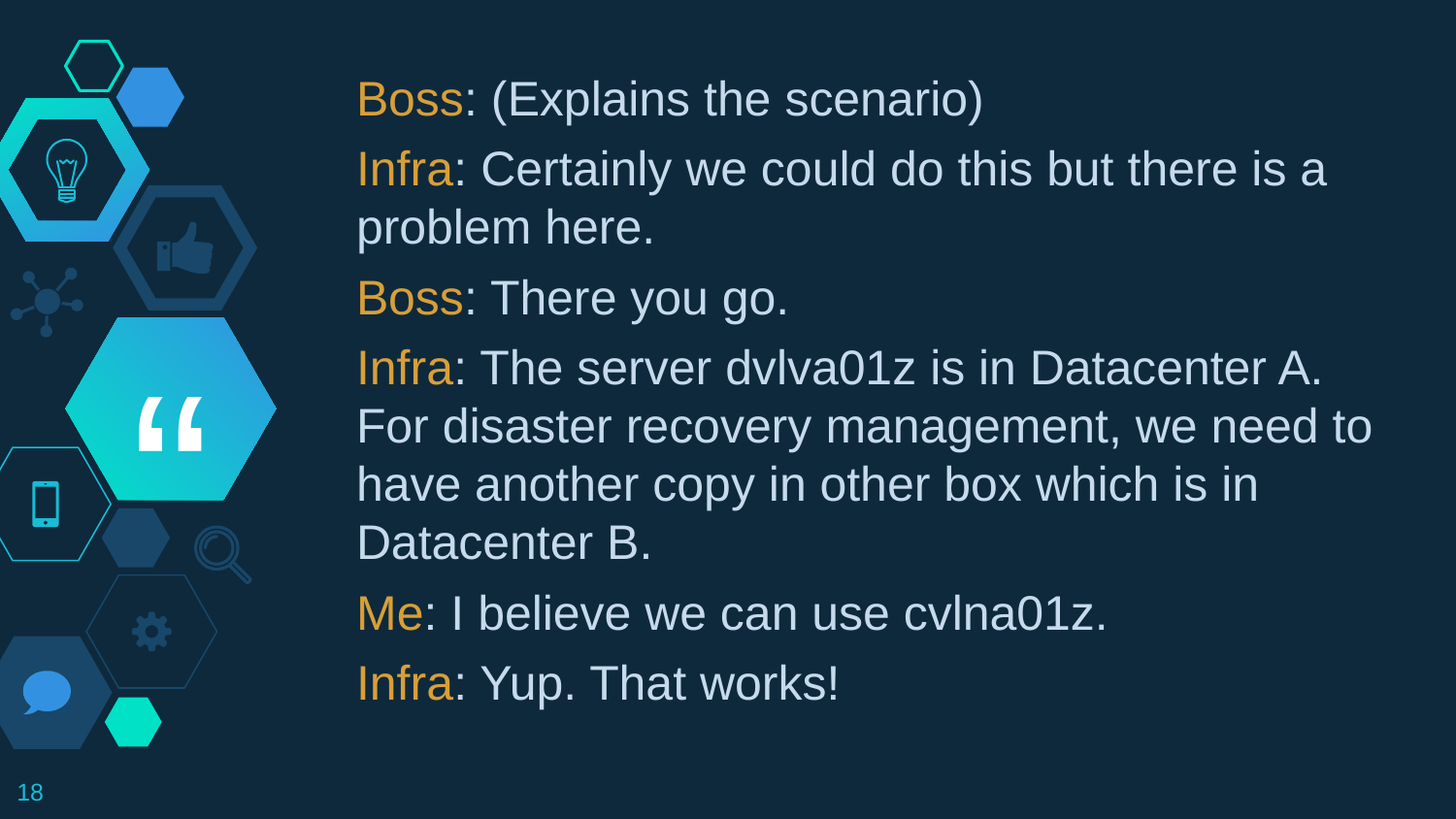

Boss: (Explains the scenario)
Infra: Certainly we could do this but there is a problem here.
Boss: There you go.
Infra: The server dvlva01z is in Datacenter A. For disaster recovery management, we need to have another copy in other box which is in Datacenter B.
Me: I believe we can use cvlna01z.
Infra: Yup. That works!

18